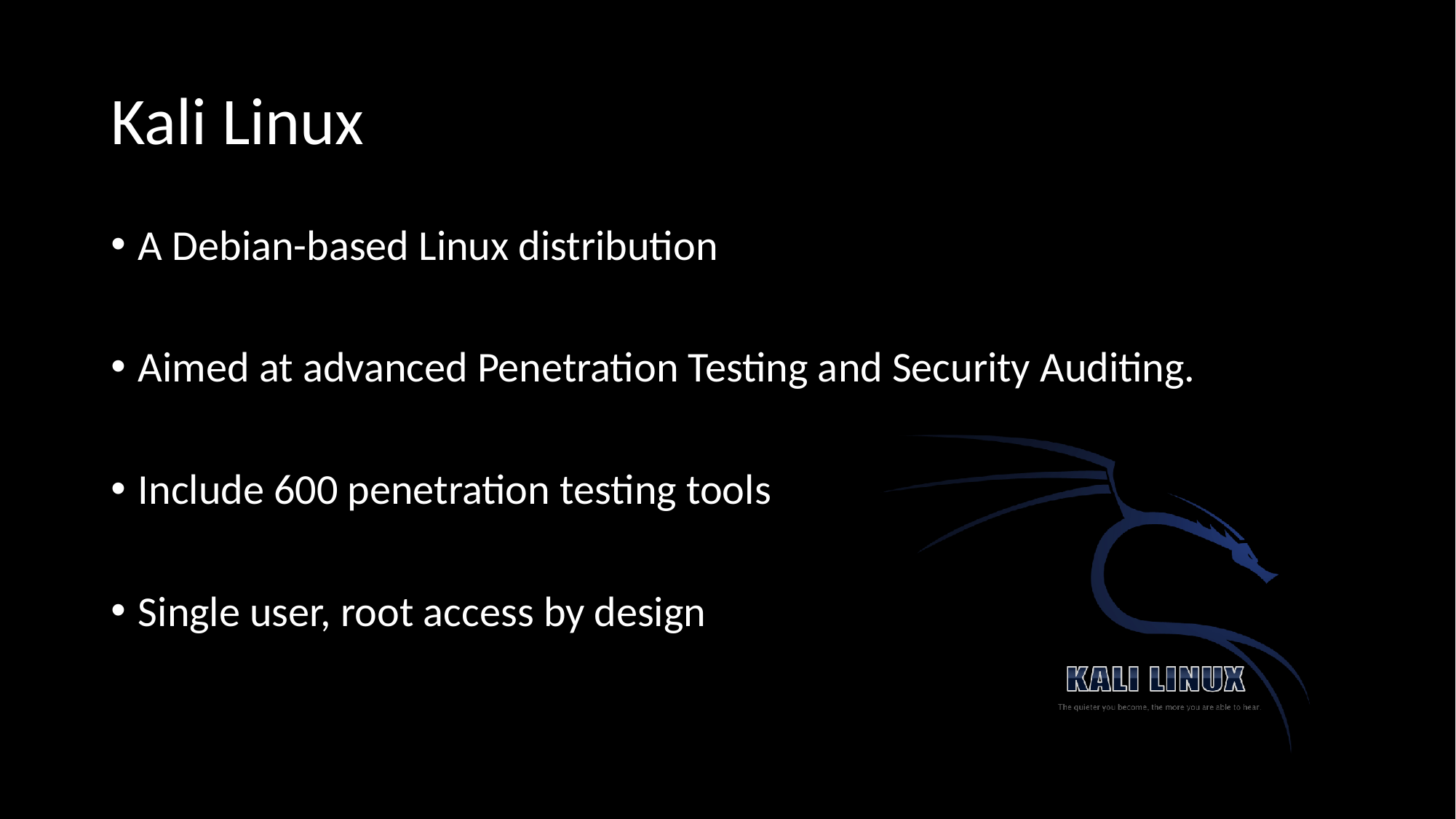

# Kali Linux
A Debian-based Linux distribution

Aimed at advanced Penetration Testing and Security Auditing.

Include 600 penetration testing tools

Single user, root access by design